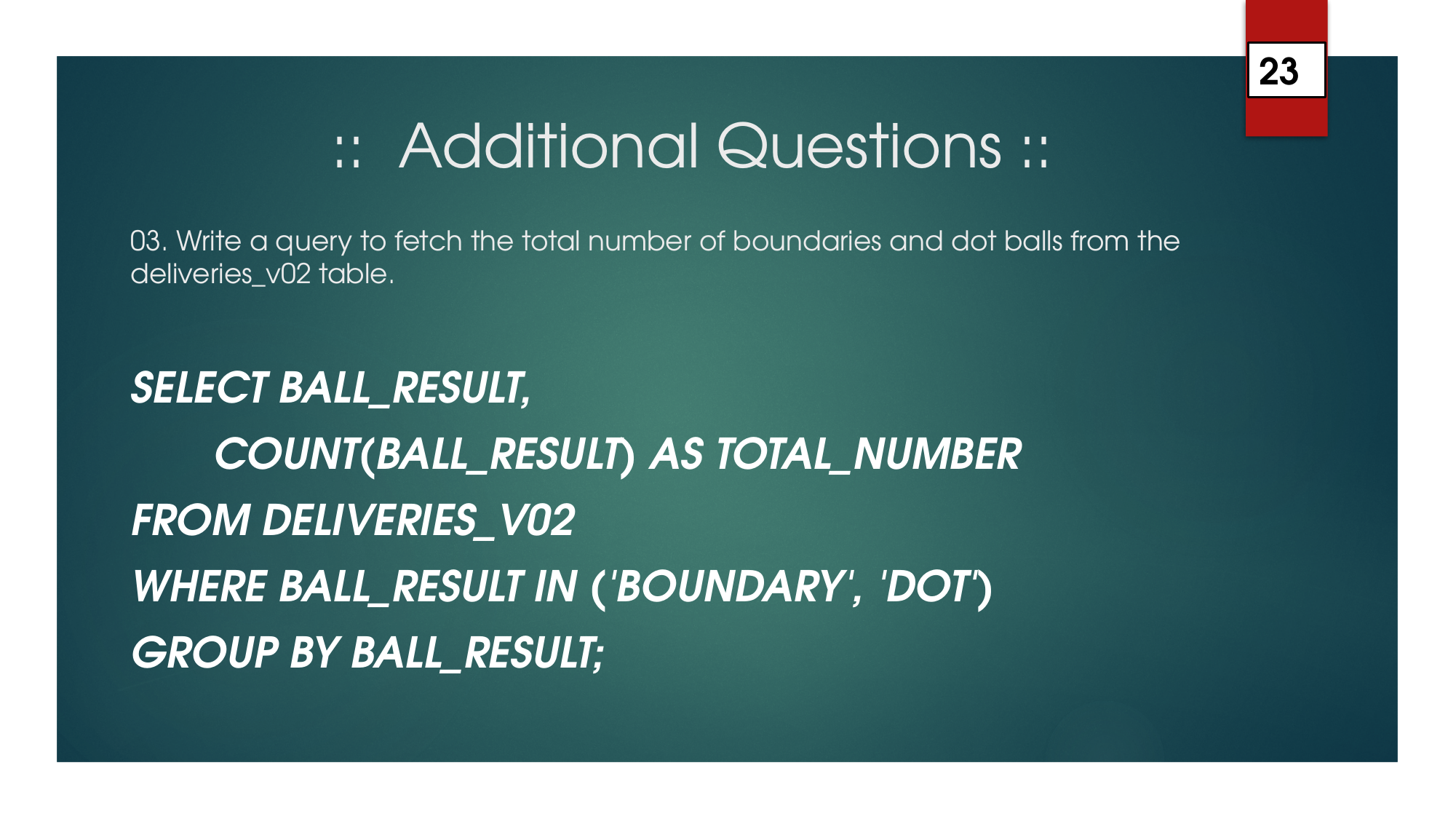

23
# ::  Additional Questions :: 03. Write a query to fetch the total number of boundaries and dot balls from the deliveries_v02 table.
select ball_result,
       count(ball_result) as total_number
from deliveries_v02
where ball_result in ('boundary', 'dot')
group by ball_result;